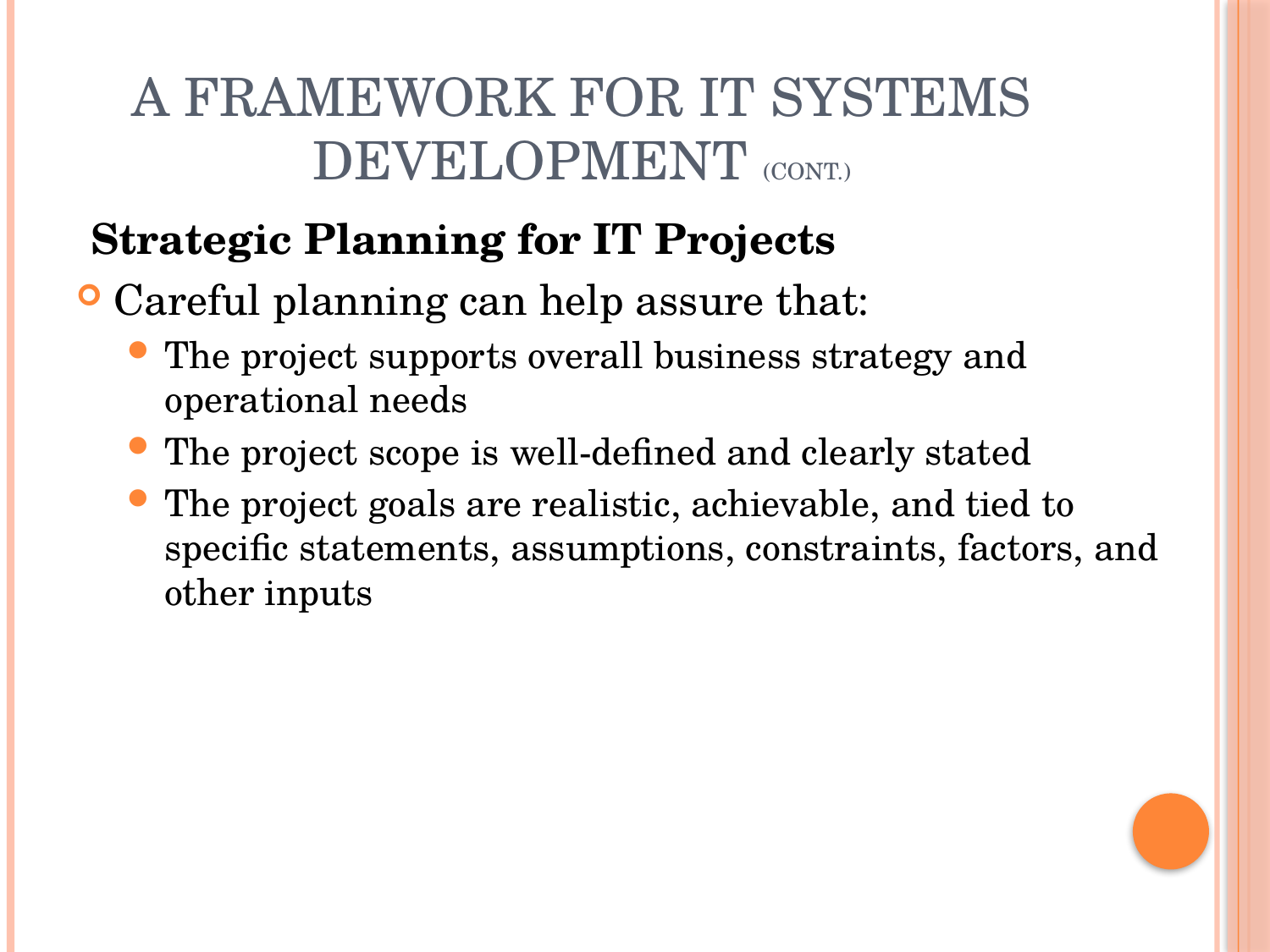

# A Framework for IT Systems Development (Cont.)
Strategic Planning for IT Projects
Careful planning can help assure that:
The project supports overall business strategy and operational needs
The project scope is well-defined and clearly stated
The project goals are realistic, achievable, and tied to specific statements, assumptions, constraints, factors, and other inputs
6